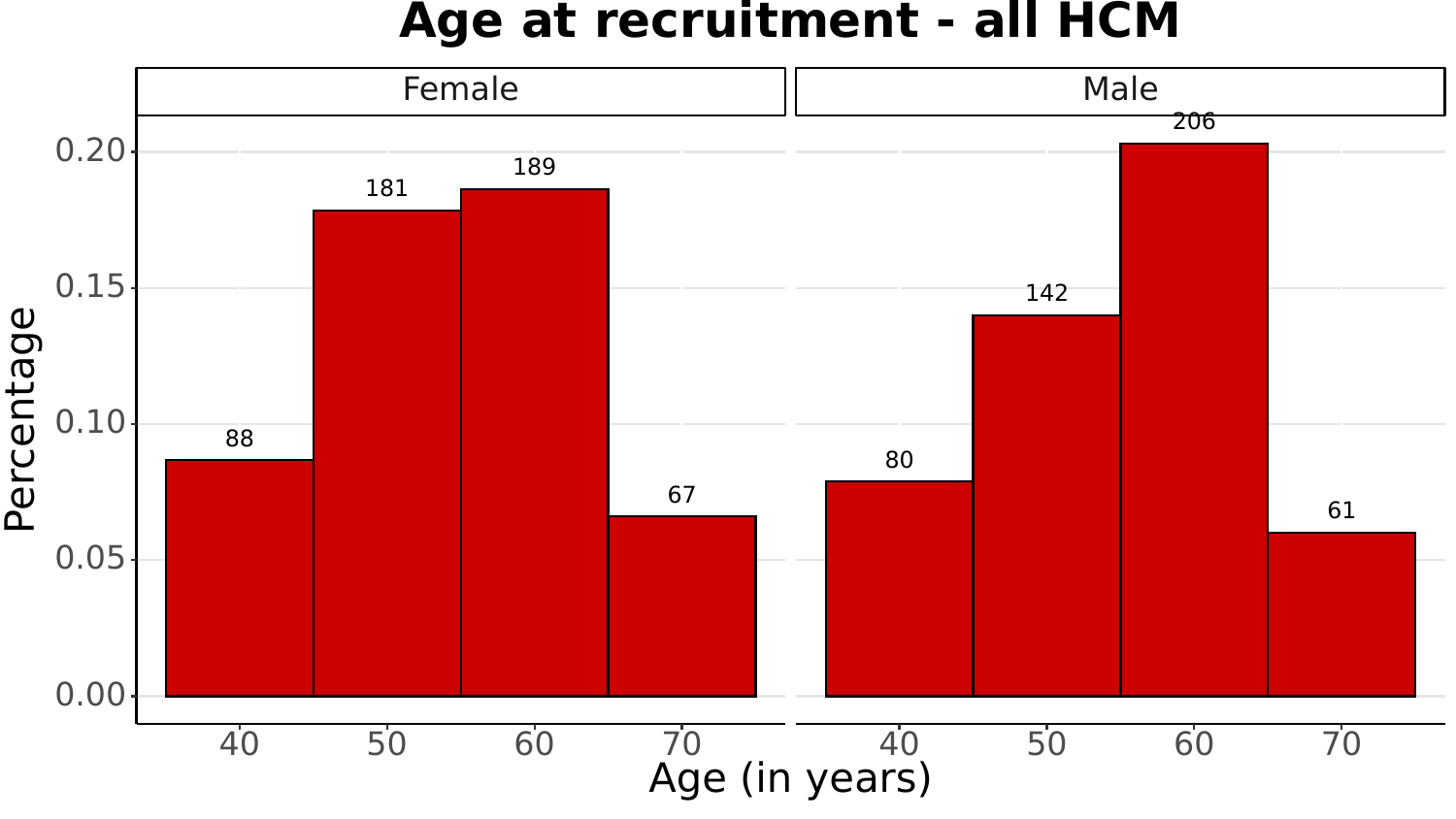

Age at recruitment - all HCM

Female
Male
206

0.20

189
181

0.15
142

Percentage
0.10

88
80

67

61

0.05

0.00

40
50
60
70
40
50
60
70
Age (in years)